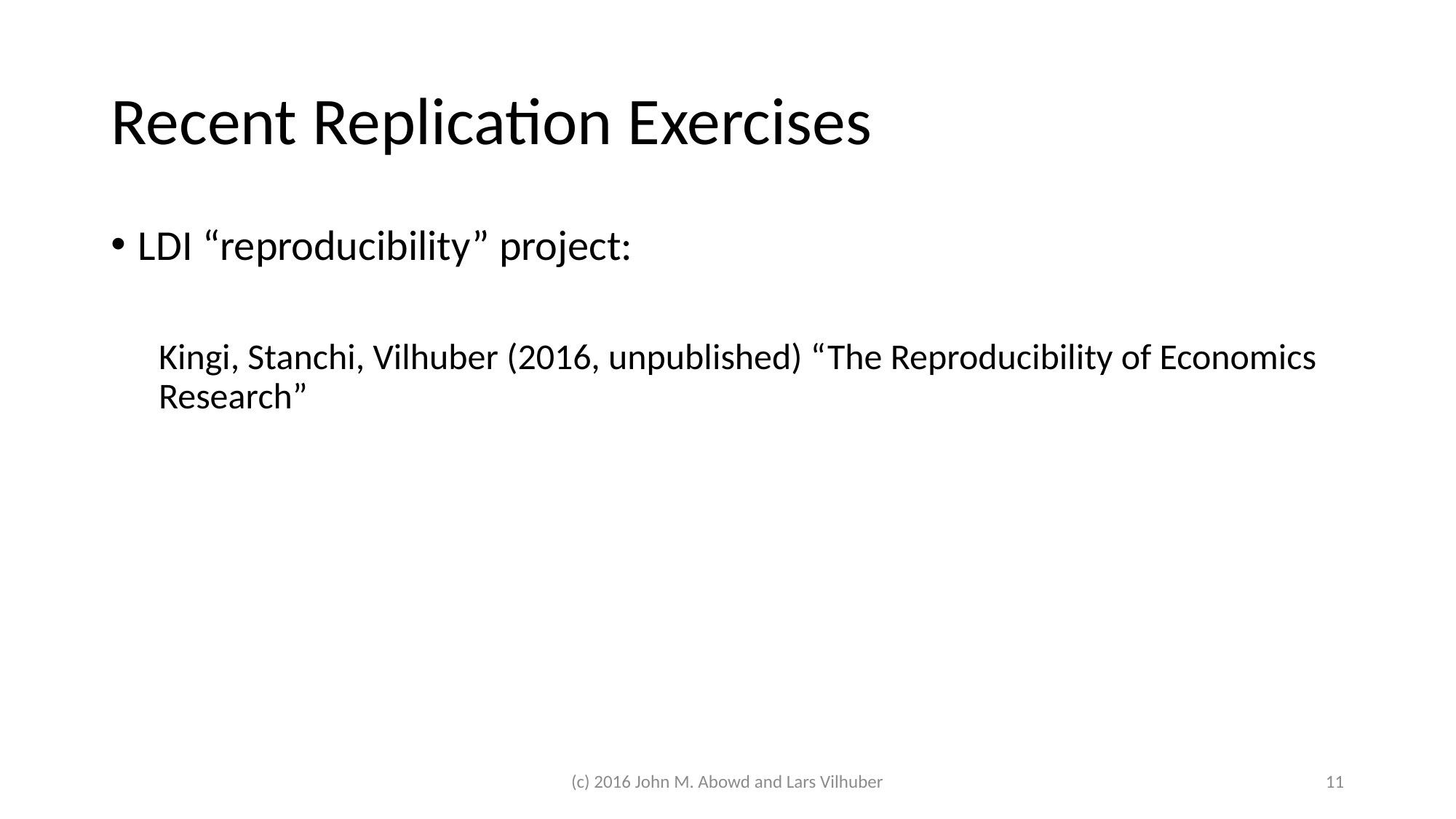

# Recent Replication Exercises
LDI “reproducibility” project:

Kingi, Stanchi, Vilhuber (2016, unpublished) “The Reproducibility of Economics Research”
(c) 2016 John M. Abowd and Lars Vilhuber
11